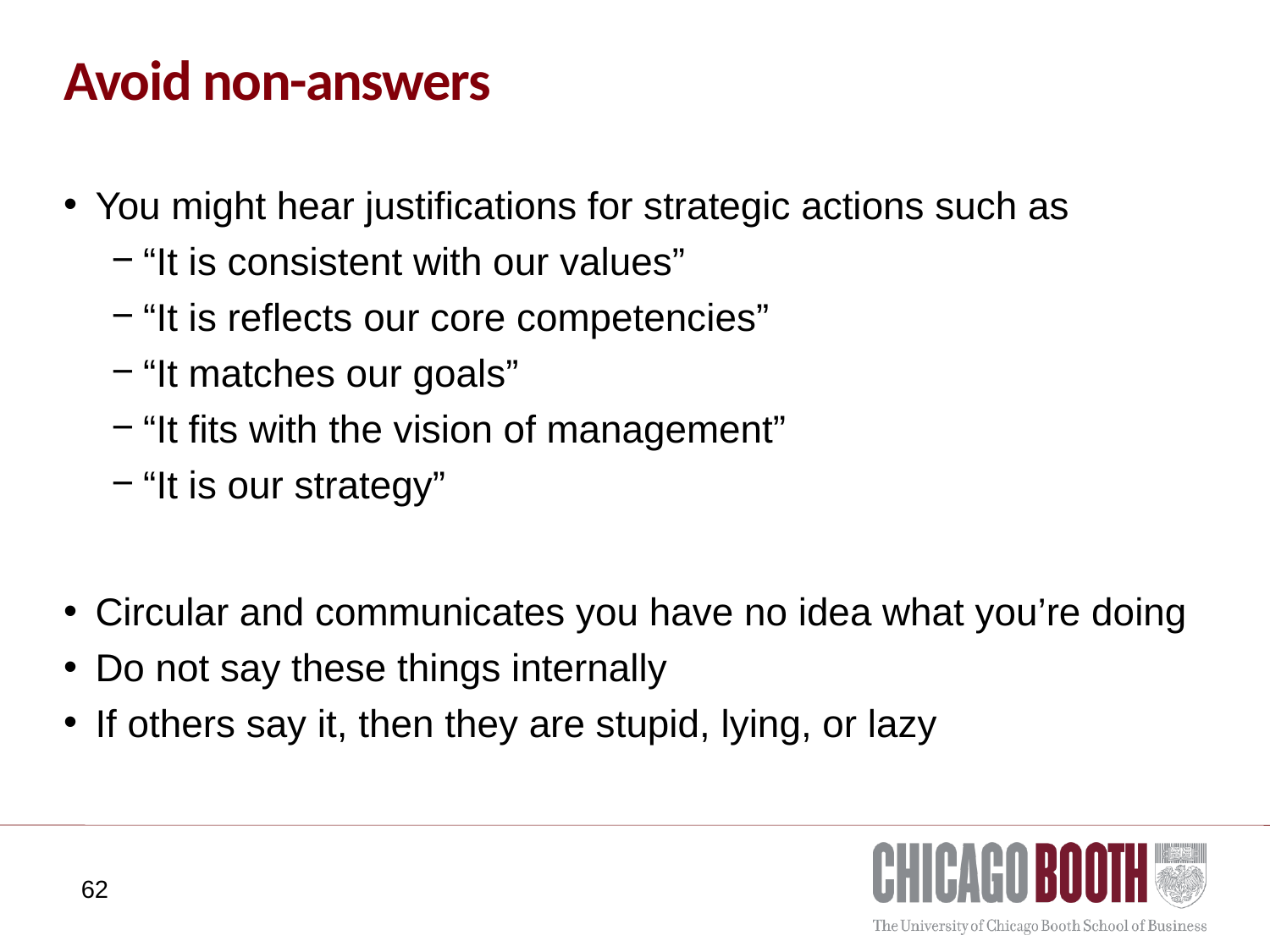

# Avoid non-answers
You might hear justifications for strategic actions such as
“It is consistent with our values”
“It is reflects our core competencies”
“It matches our goals”
“It fits with the vision of management”
“It is our strategy”

Circular and communicates you have no idea what you’re doing
Do not say these things internally
If others say it, then they are stupid, lying, or lazy